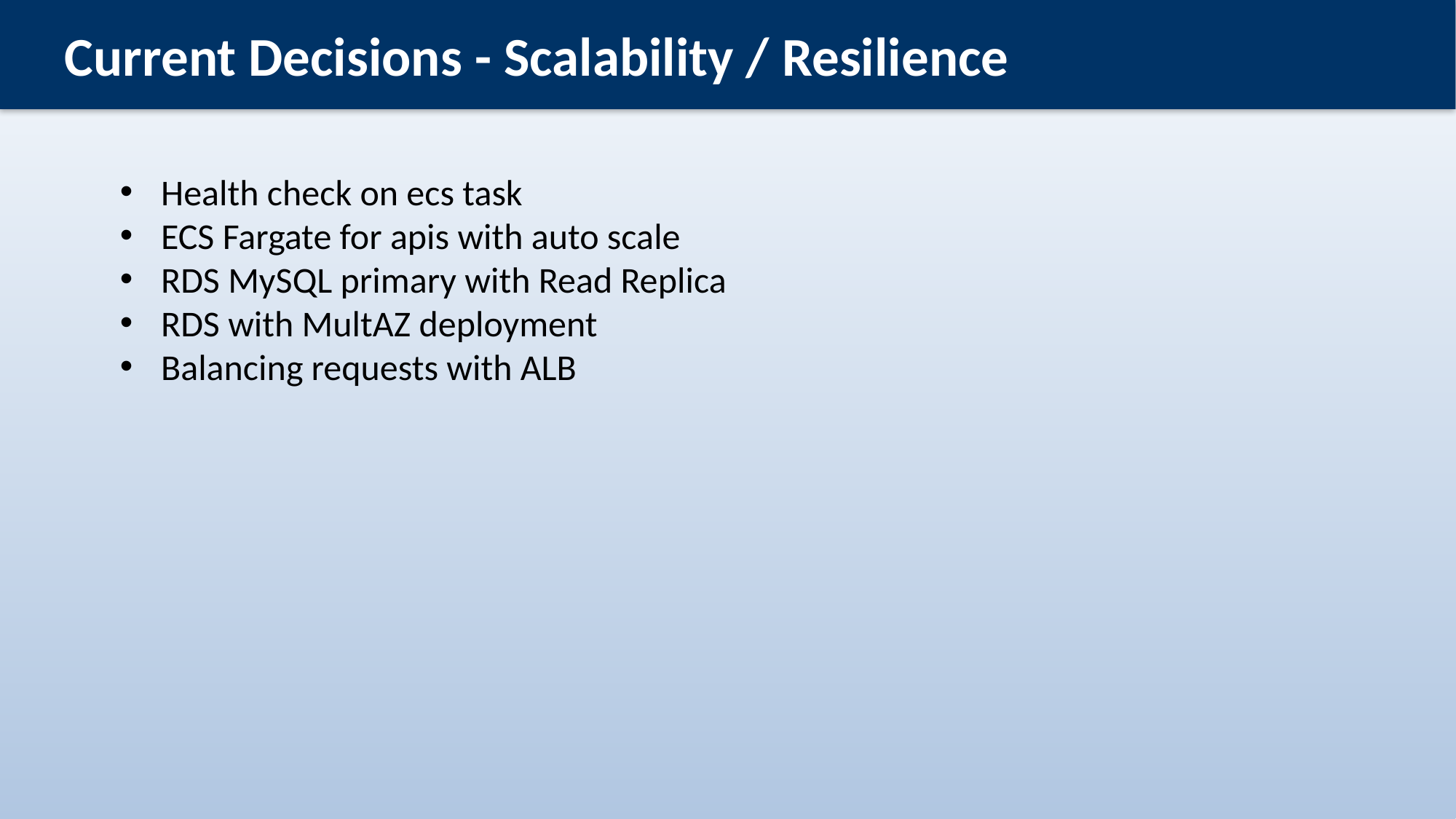

Current Decisions - Scalability / Resilience
Health check on ecs task
ECS Fargate for apis with auto scale
RDS MySQL primary with Read Replica
RDS with MultAZ deployment
Balancing requests with ALB